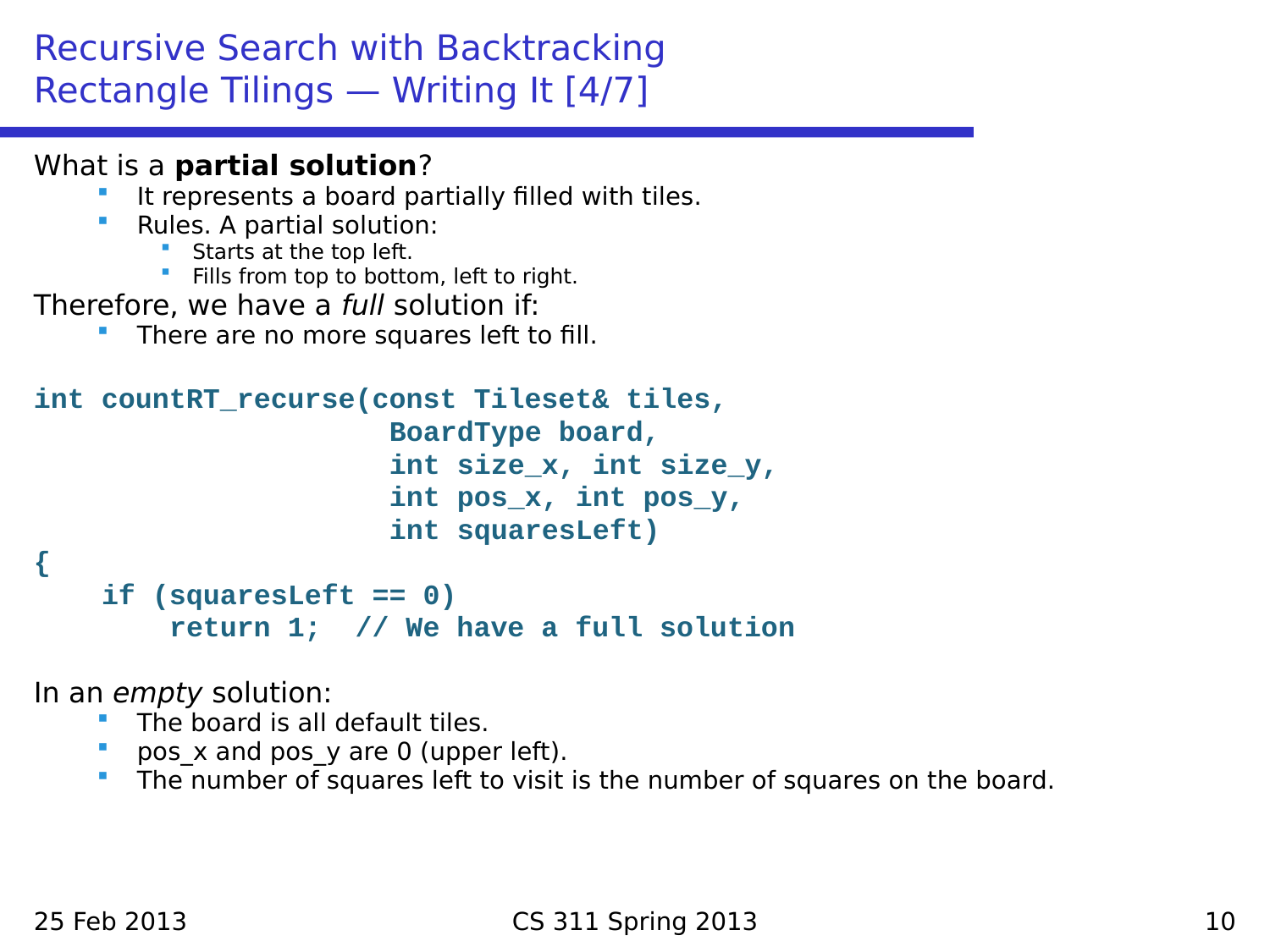

# Recursive Search with Backtracking Rectangle Tilings — Writing It [4/7]
What is a partial solution?
It represents a board partially filled with tiles.
Rules. A partial solution:
Starts at the top left.
Fills from top to bottom, left to right.
Therefore, we have a full solution if:
There are no more squares left to fill.

int countRT_recurse(const Tileset& tiles,
                     BoardType board,
                     int size_x, int size_y,
                     int pos_x, int pos_y,
                     int squaresLeft)
{
    if (squaresLeft == 0)
        return 1;  // We have a full solution

In an empty solution:
The board is all default tiles.
pos_x and pos_y are 0 (upper left).
The number of squares left to visit is the number of squares on the board.
25 Feb 2013
CS 311 Spring 2013
10